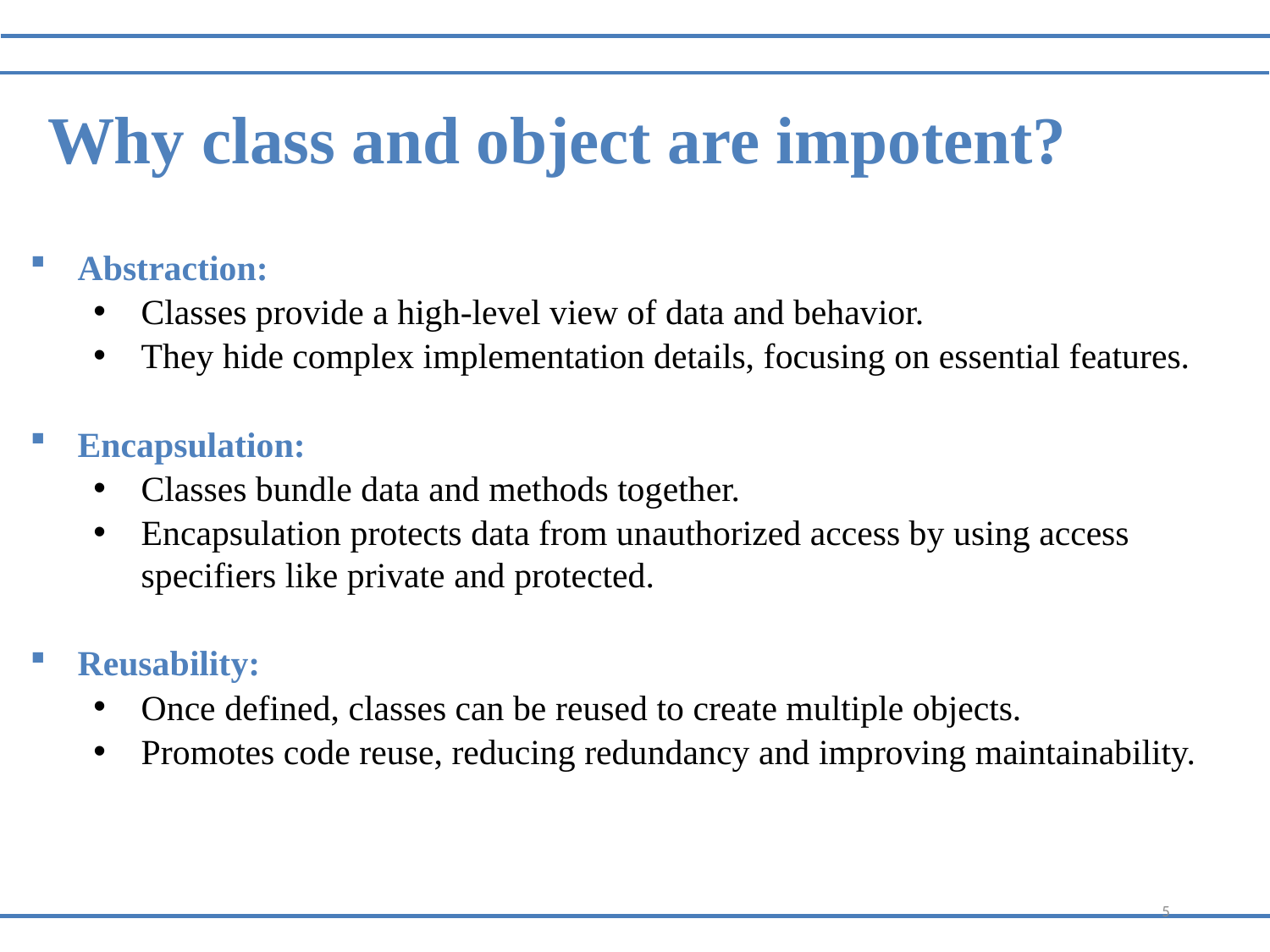

Why class and object are impotent?
Abstraction:
Classes provide a high-level view of data and behavior.
They hide complex implementation details, focusing on essential features.

Encapsulation:
Classes bundle data and methods together.
Encapsulation protects data from unauthorized access by using access specifiers like private and protected.

Reusability:
Once defined, classes can be reused to create multiple objects.
Promotes code reuse, reducing redundancy and improving maintainability.
5